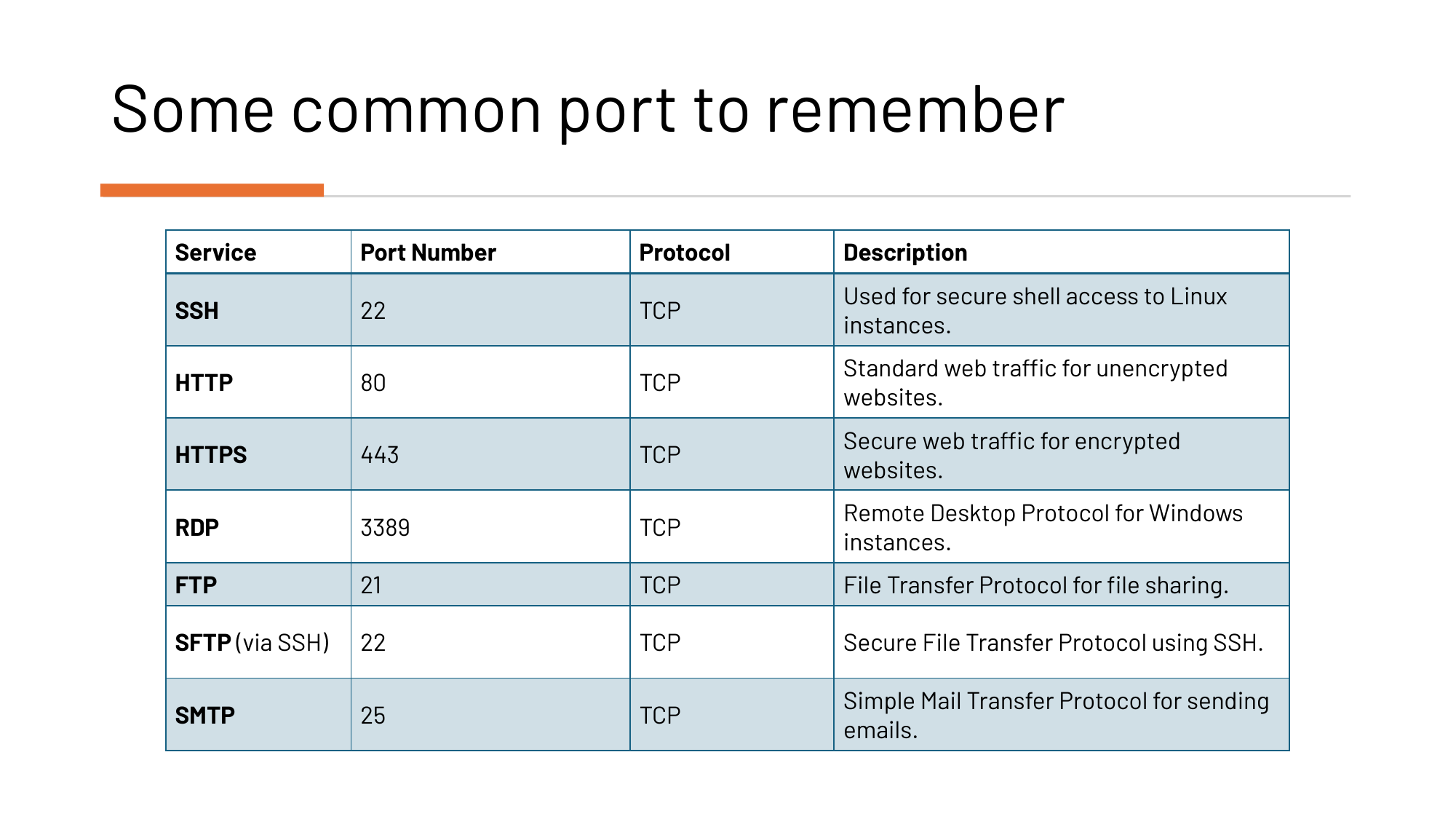

# Some common port to remember

| Service | Port Number | Protocol | Description |
| --- | --- | --- | --- |
| SSH | 22 | TCP | Used for secure shell access to Linux instances. |
| HTTP | 80 | TCP | Standard web traffic for unencrypted websites. |
| HTTPS | 443 | TCP | Secure web traffic for encrypted websites. |
| RDP | 3389 | TCP | Remote Desktop Protocol for Windows instances. |
| FTP | 21 | TCP | File Transfer Protocol for file sharing. |
| SFTP (via SSH) | 22 | TCP | Secure File Transfer Protocol using SSH. |
| SMTP | 25 | TCP | Simple Mail Transfer Protocol for sending emails. |